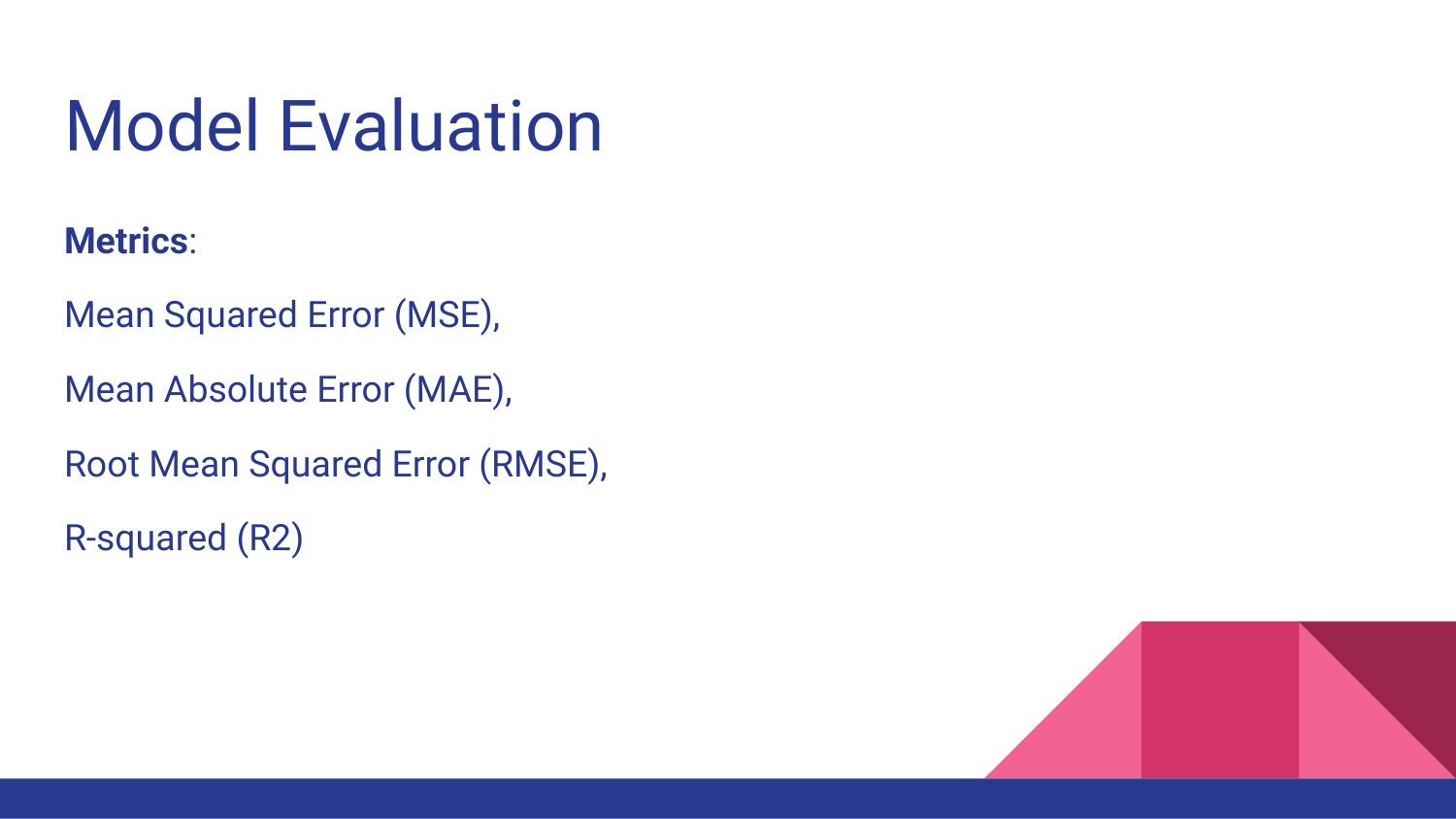

# Model Evaluation
Metrics:
Mean Squared Error (MSE),
Mean Absolute Error (MAE),
Root Mean Squared Error (RMSE),
R-squared (R2)